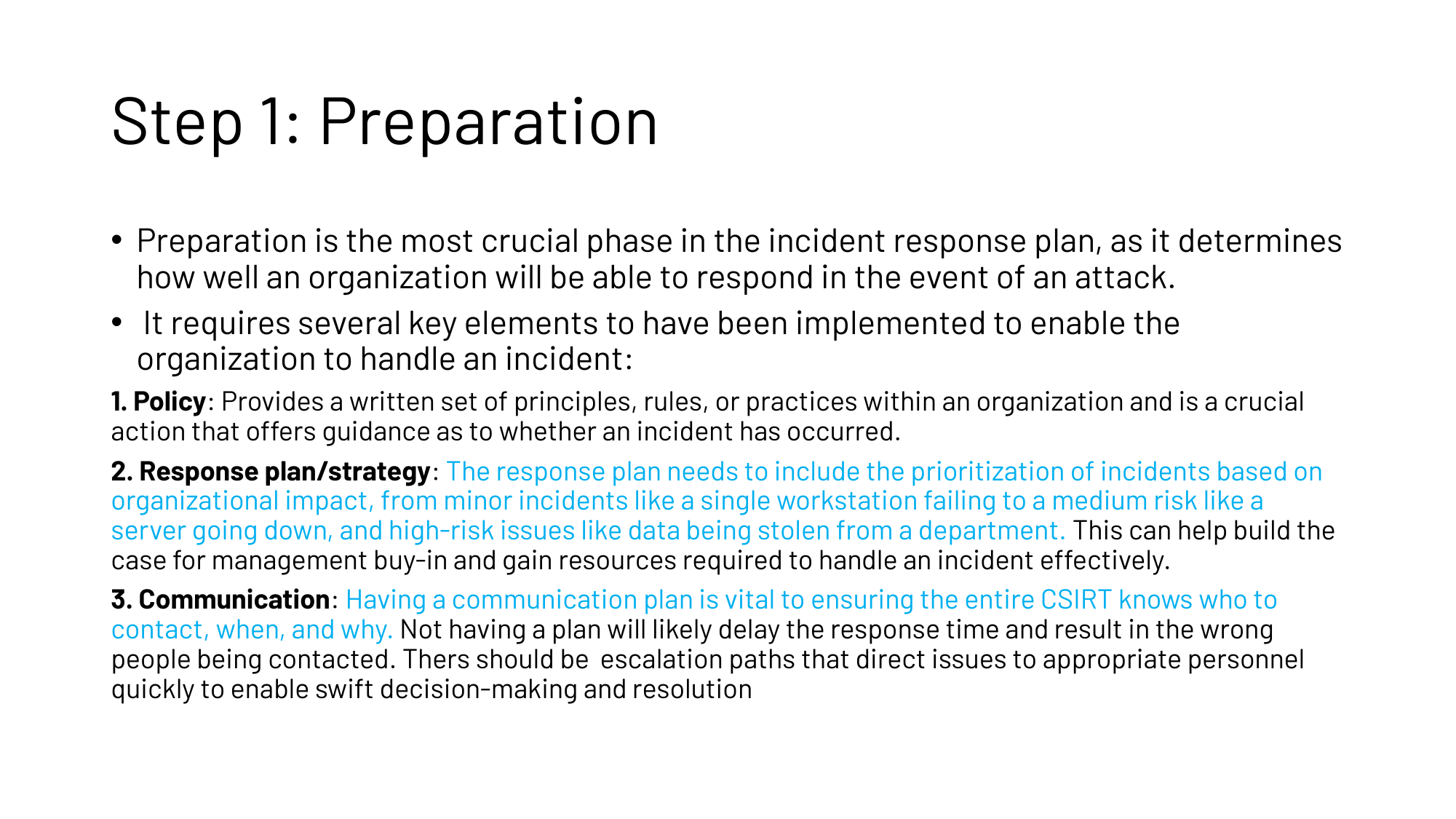

# Step 1: Preparation
Preparation is the most crucial phase in the incident response plan, as it determines how well an organization will be able to respond in the event of an attack.
 It requires several key elements to have been implemented to enable the organization to handle an incident:
1. Policy: Provides a written set of principles, rules, or practices within an organization and is a crucial action that offers guidance as to whether an incident has occurred.
2. Response plan/strategy: The response plan needs to include the prioritization of incidents based on organizational impact, from minor incidents like a single workstation failing to a medium risk like a server going down, and high-risk issues like data being stolen from a department. This can help build the case for management buy-in and gain resources required to handle an incident effectively.
3. Communication: Having a communication plan is vital to ensuring the entire CSIRT knows who to contact, when, and why. Not having a plan will likely delay the response time and result in the wrong people being contacted. Thers should be  escalation paths that direct issues to appropriate personnel quickly to enable swift decision-making and resolution